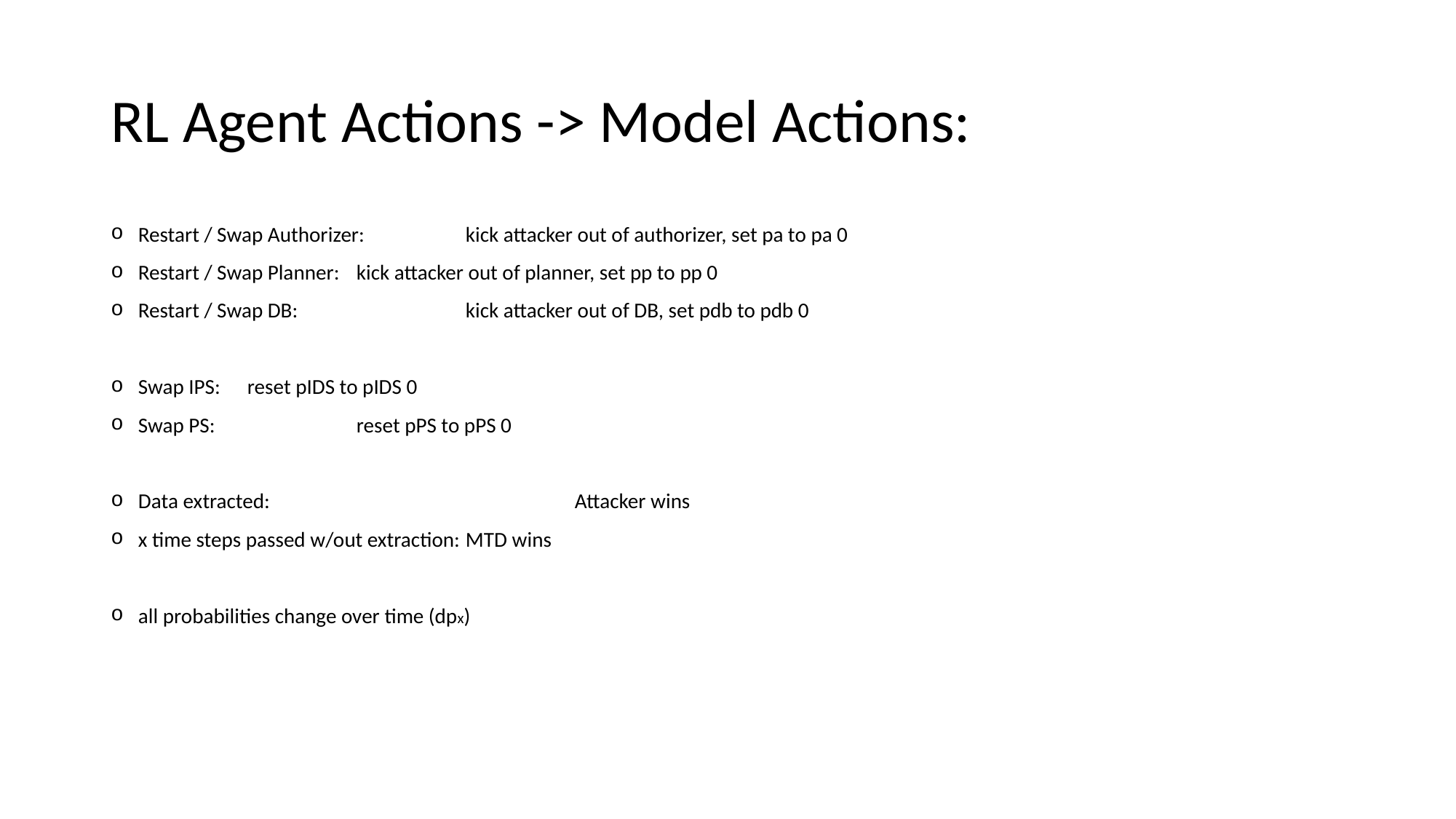

# RL Agent Actions -> Model Actions:
Restart / Swap Authorizer: 	kick attacker out of authorizer, set pa to pa 0
Restart / Swap Planner: 	kick attacker out of planner, set pp to pp 0
Restart / Swap DB: 		kick attacker out of DB, set pdb to pdb 0

Swap IPS:	reset pIDS to pIDS 0
Swap PS:		reset pPS to pPS 0

Data extracted:			Attacker wins
x time steps passed w/out extraction:	MTD wins

all probabilities change over time (dpx)